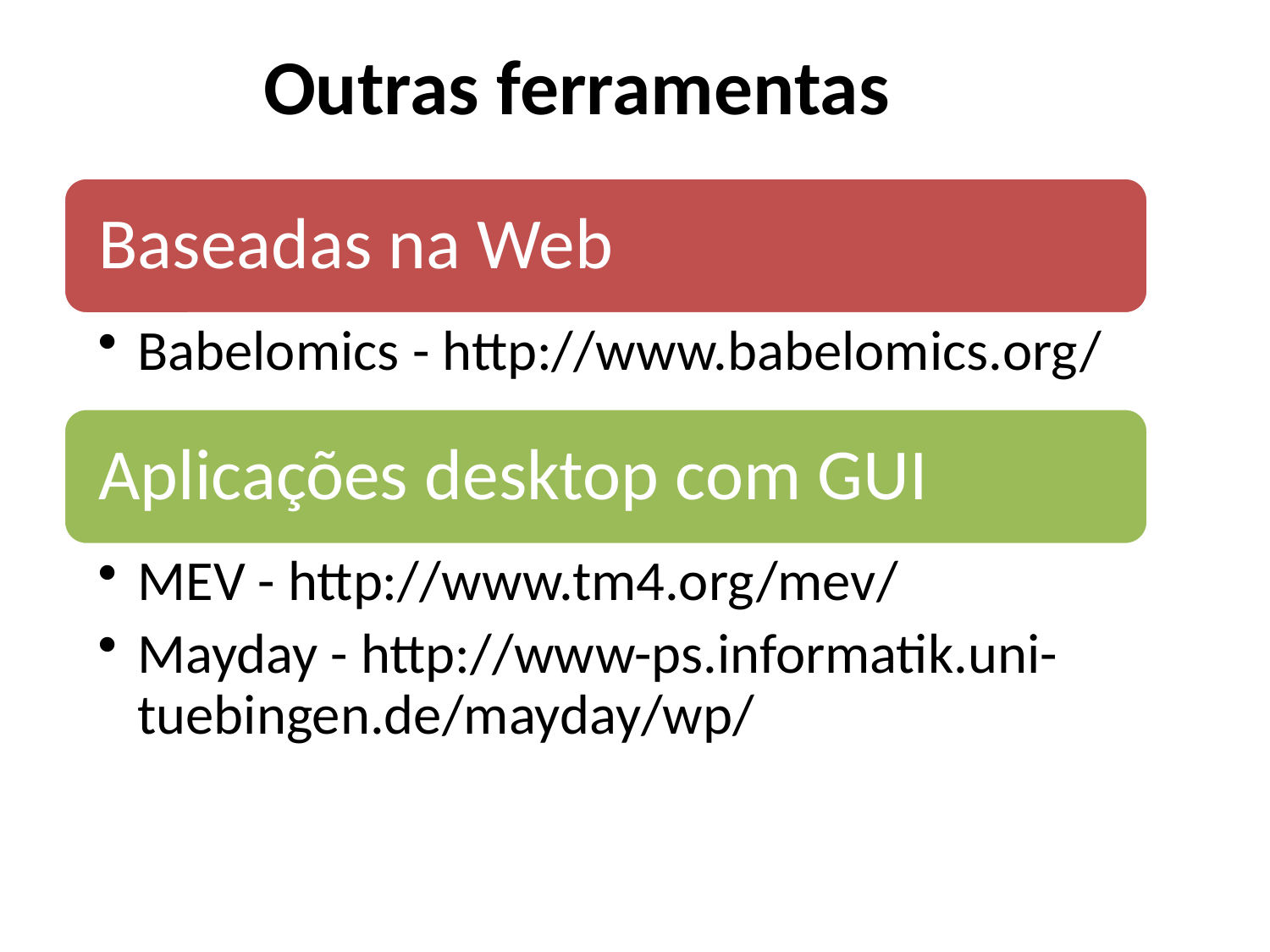

# Outras ferramentas
Baseadas na Web
Babelomics - http://www.babelomics.org/
Aplicações desktop com GUI
MEV - http://www.tm4.org/mev/
Mayday - http://www-ps.informatik.uni-tuebingen.de/mayday/wp/